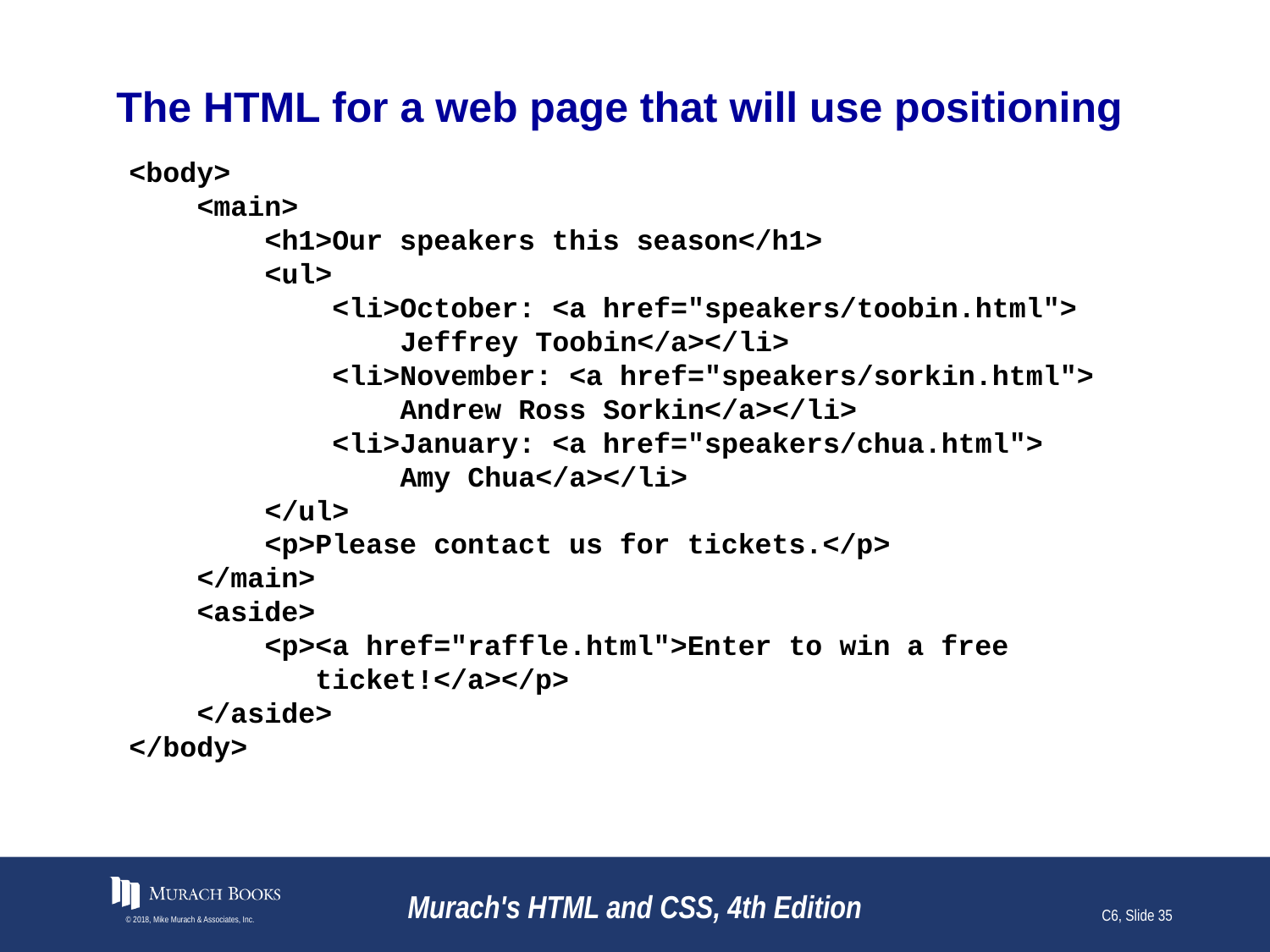

# The HTML for a web page that will use positioning
<body>
    <main>
        <h1>Our speakers this season</h1>
        <ul>
            <li>October: <a href="speakers/toobin.html">
                Jeffrey Toobin</a></li>
            <li>November: <a href="speakers/sorkin.html">
                Andrew Ross Sorkin</a></li>
            <li>January: <a href="speakers/chua.html">
                Amy Chua</a></li>
        </ul>
        <p>Please contact us for tickets.</p>
    </main>
    <aside>
        <p><a href="raffle.html">Enter to win a free
           ticket!</a></p>
    </aside>
</body>

© 2018, Mike Murach & Associates, Inc.
Murach's HTML and CSS, 4th Edition

C6, Slide 35